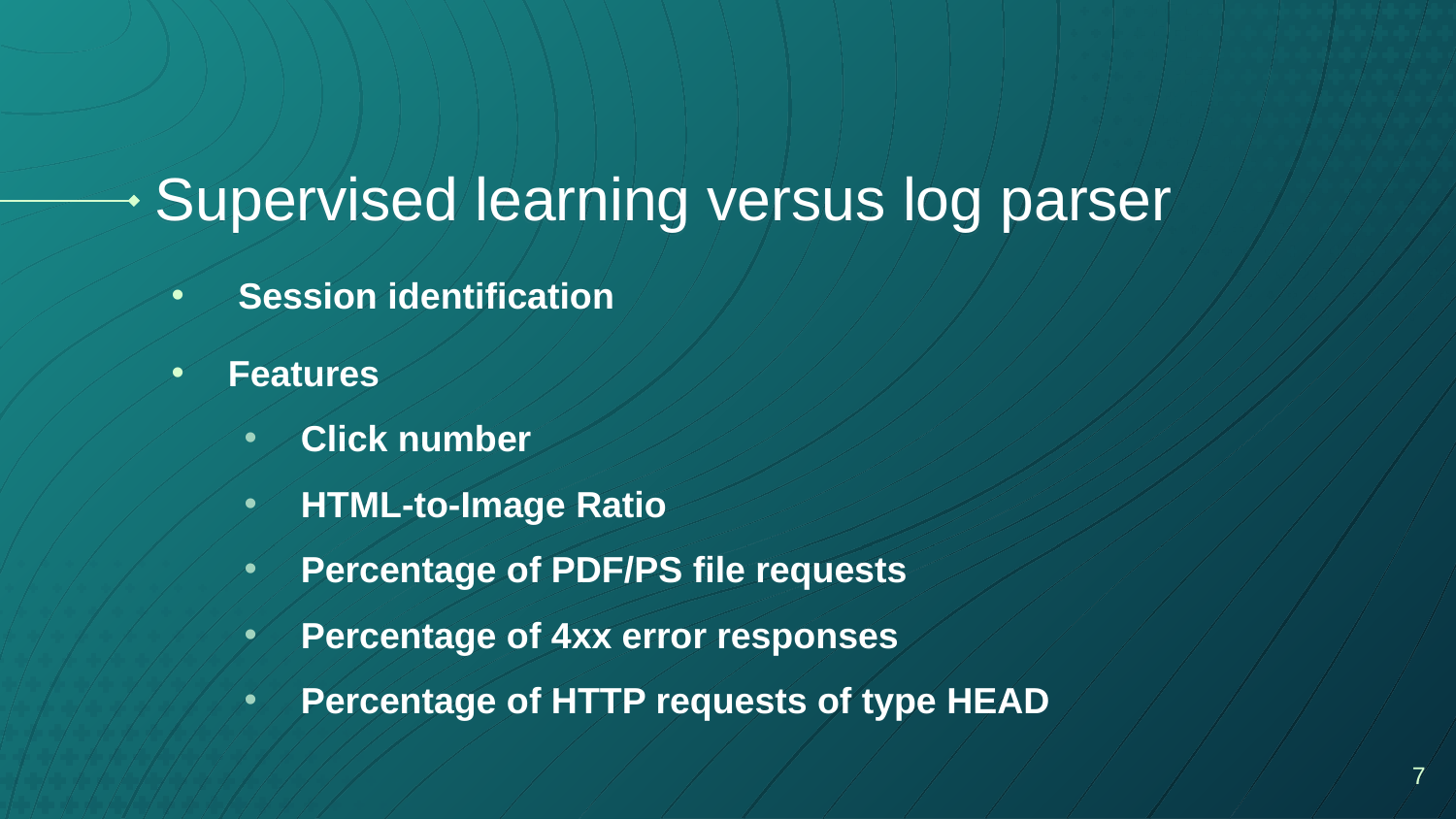

# Supervised learning versus log parser
 Session identification
Features
Click number
HTML-to-Image Ratio
Percentage of PDF/PS file requests
Percentage of 4xx error responses
Percentage of HTTP requests of type HEAD
7